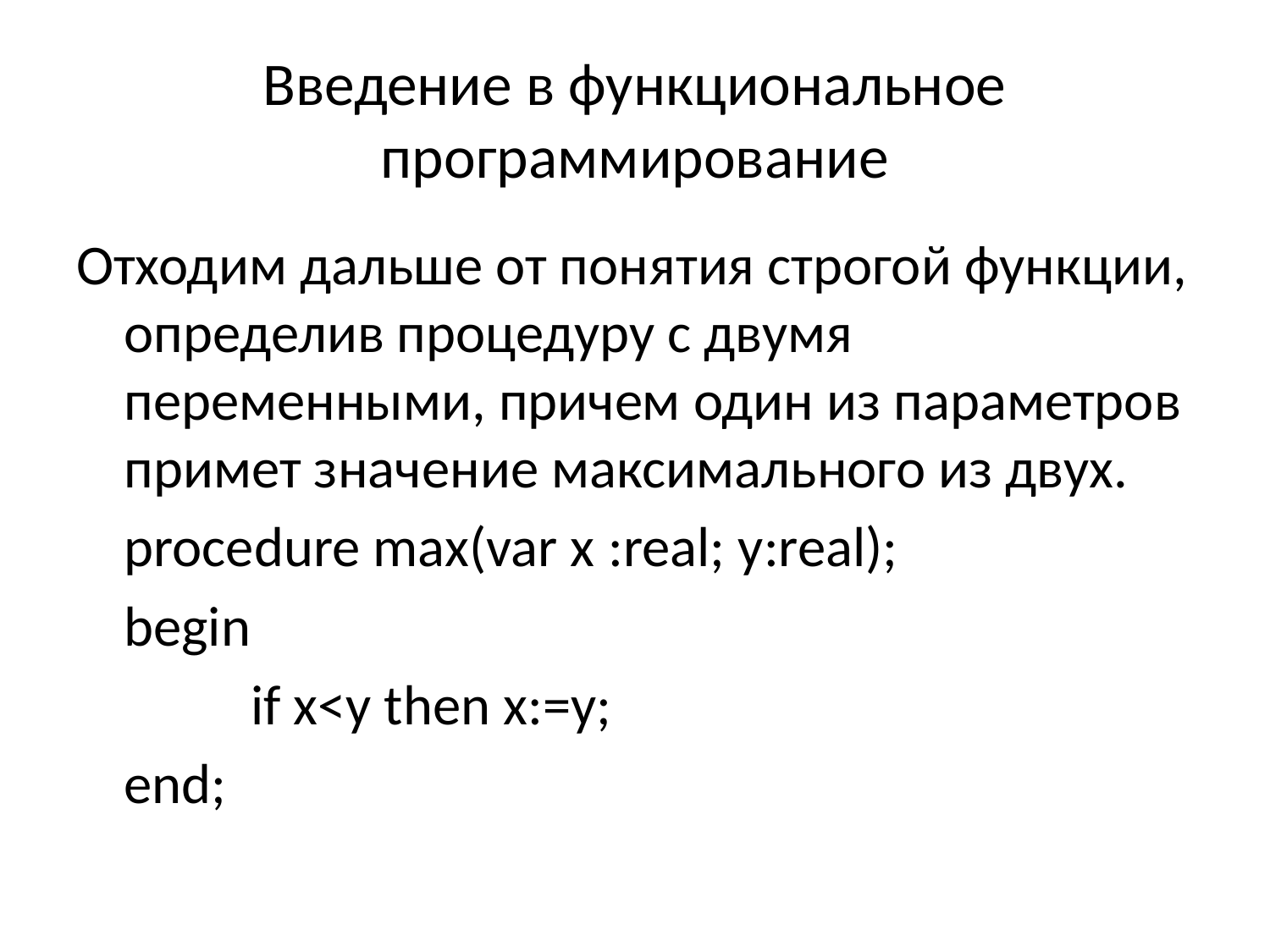

# Введение в функциональное программирование
Отходим дальше от понятия строгой функции, определив процедуру с двумя переменными, причем один из параметров примет значение максимального из двух.
	procedure max(var x :real; y:real);
	begin
		if x<y then x:=y;
	end;